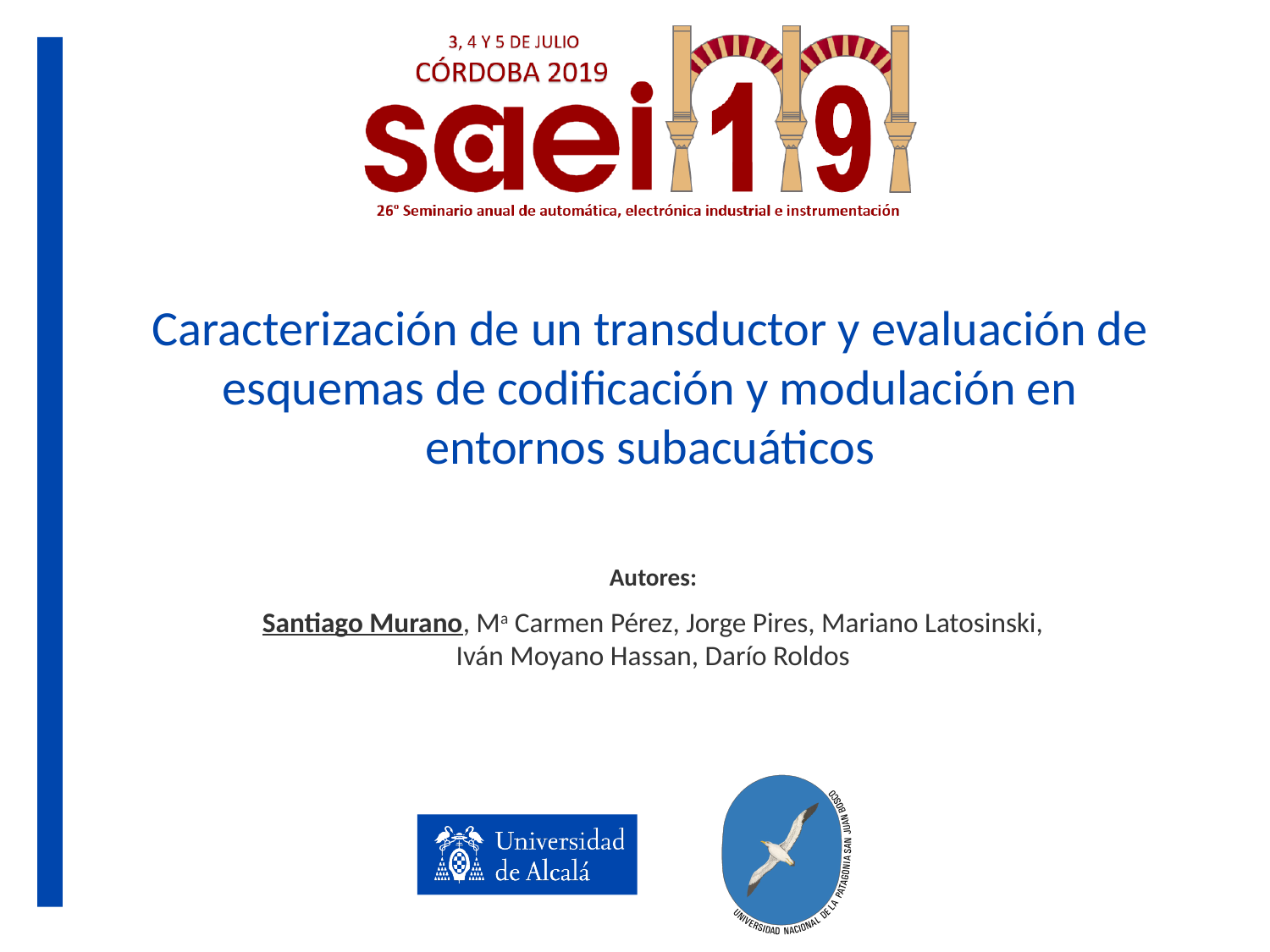

# Caracterización de un transductor y evaluación de esquemas de codificación y modulación en entornos subacuáticos
Autores:

Santiago Murano, Ma Carmen Pérez, Jorge Pires, Mariano Latosinski,
Iván Moyano Hassan, Darío Roldos